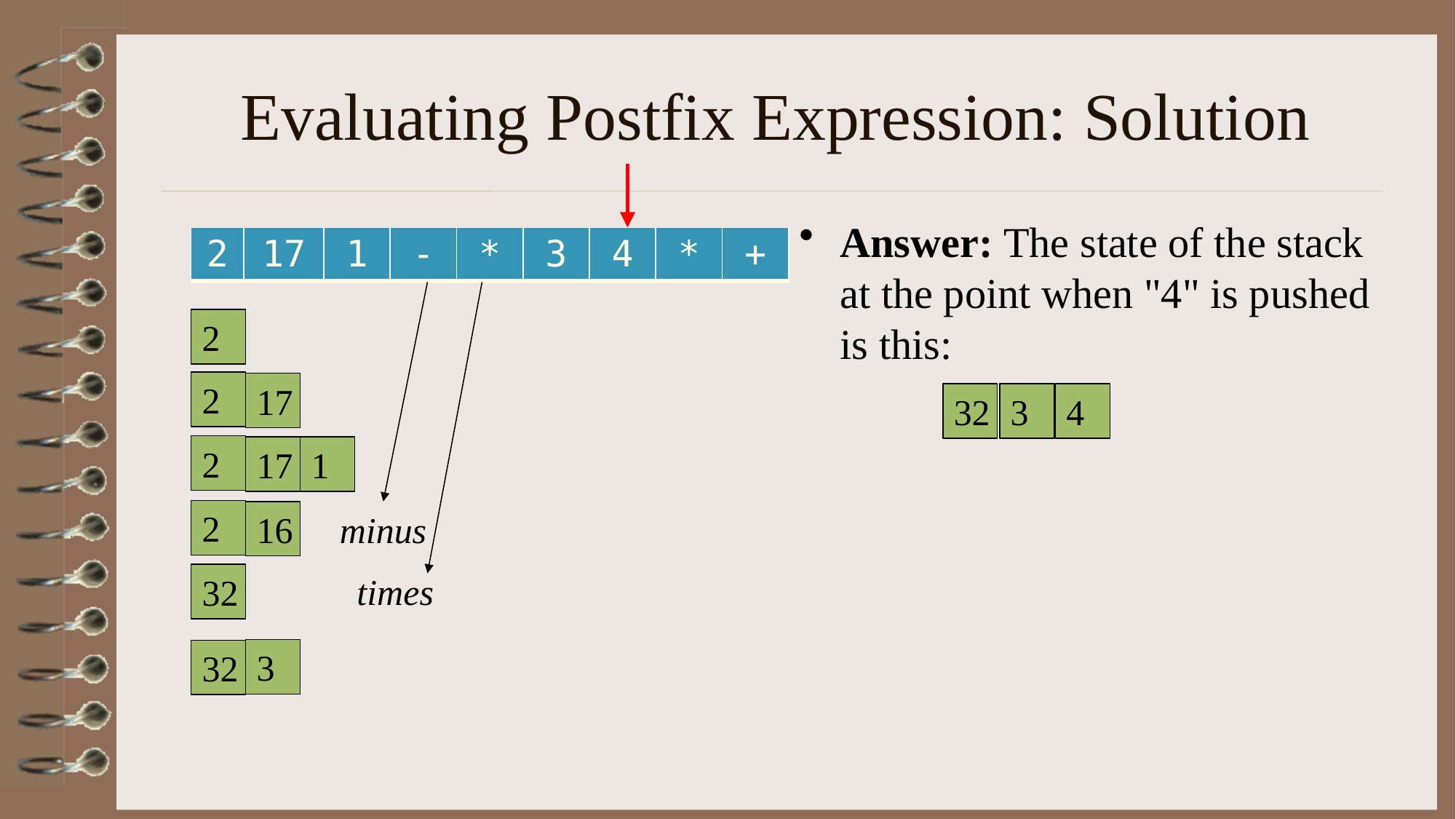

# Evaluating Postfix Expression: Solution
Answer: The state of the stack at the point when "4" is pushed is this:
| 2 | 17 | 1 | - | \* | 3 | 4 | \* | + |
| --- | --- | --- | --- | --- | --- | --- | --- | --- |
2
2
17
32
3
4
2
17
1
2
16
minus
times
32
3
32